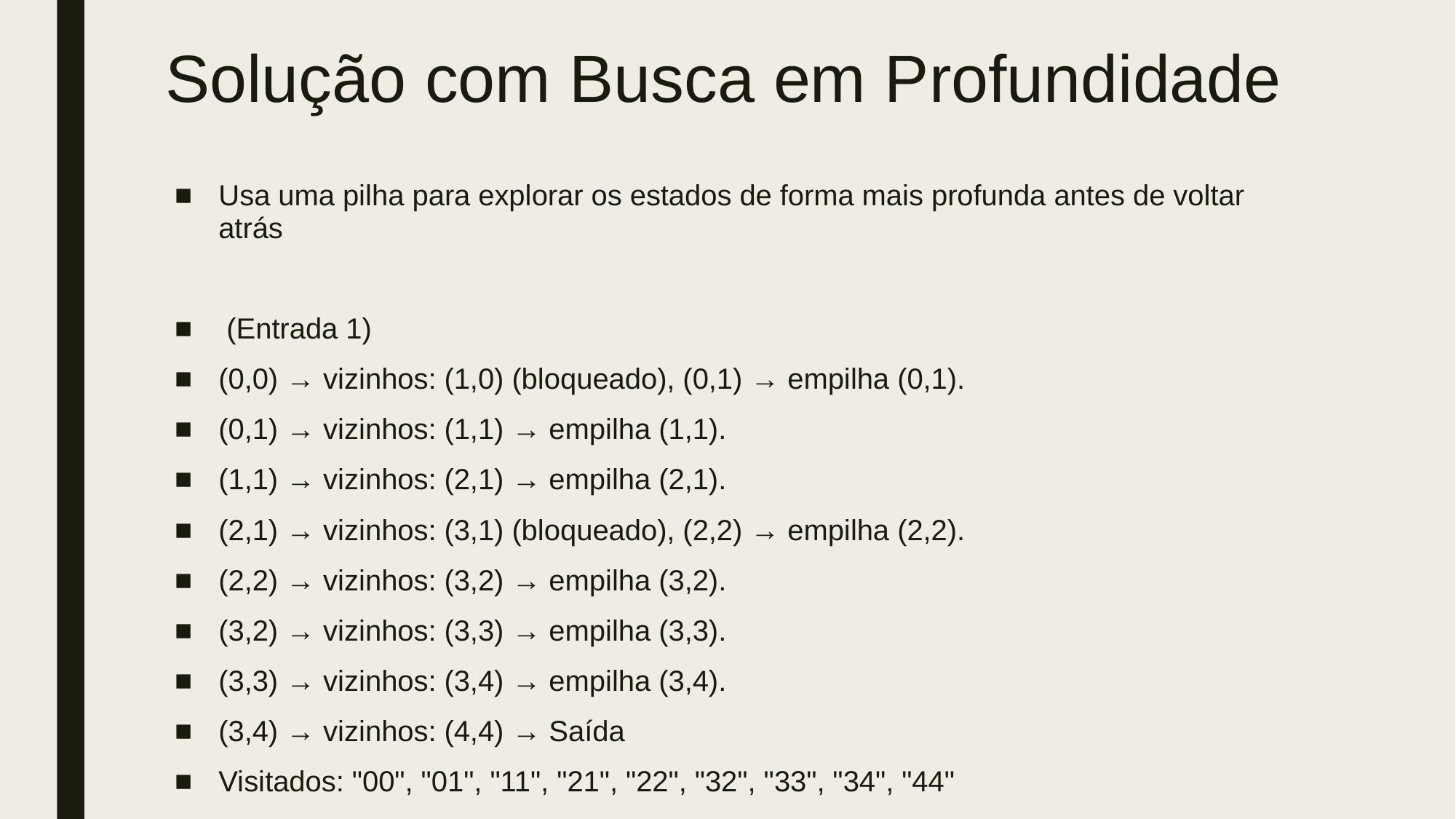

# Solução com Busca em Profundidade
Usa uma pilha para explorar os estados de forma mais profunda antes de voltar atrás

 (Entrada 1)
(0,0) → vizinhos: (1,0) (bloqueado), (0,1) → empilha (0,1).
(0,1) → vizinhos: (1,1) → empilha (1,1).
(1,1) → vizinhos: (2,1) → empilha (2,1).
(2,1) → vizinhos: (3,1) (bloqueado), (2,2) → empilha (2,2).
(2,2) → vizinhos: (3,2) → empilha (3,2).
(3,2) → vizinhos: (3,3) → empilha (3,3).
(3,3) → vizinhos: (3,4) → empilha (3,4).
(3,4) → vizinhos: (4,4) → Saída
Visitados: "00", "01", "11", "21", "22", "32", "33", "34", "44"